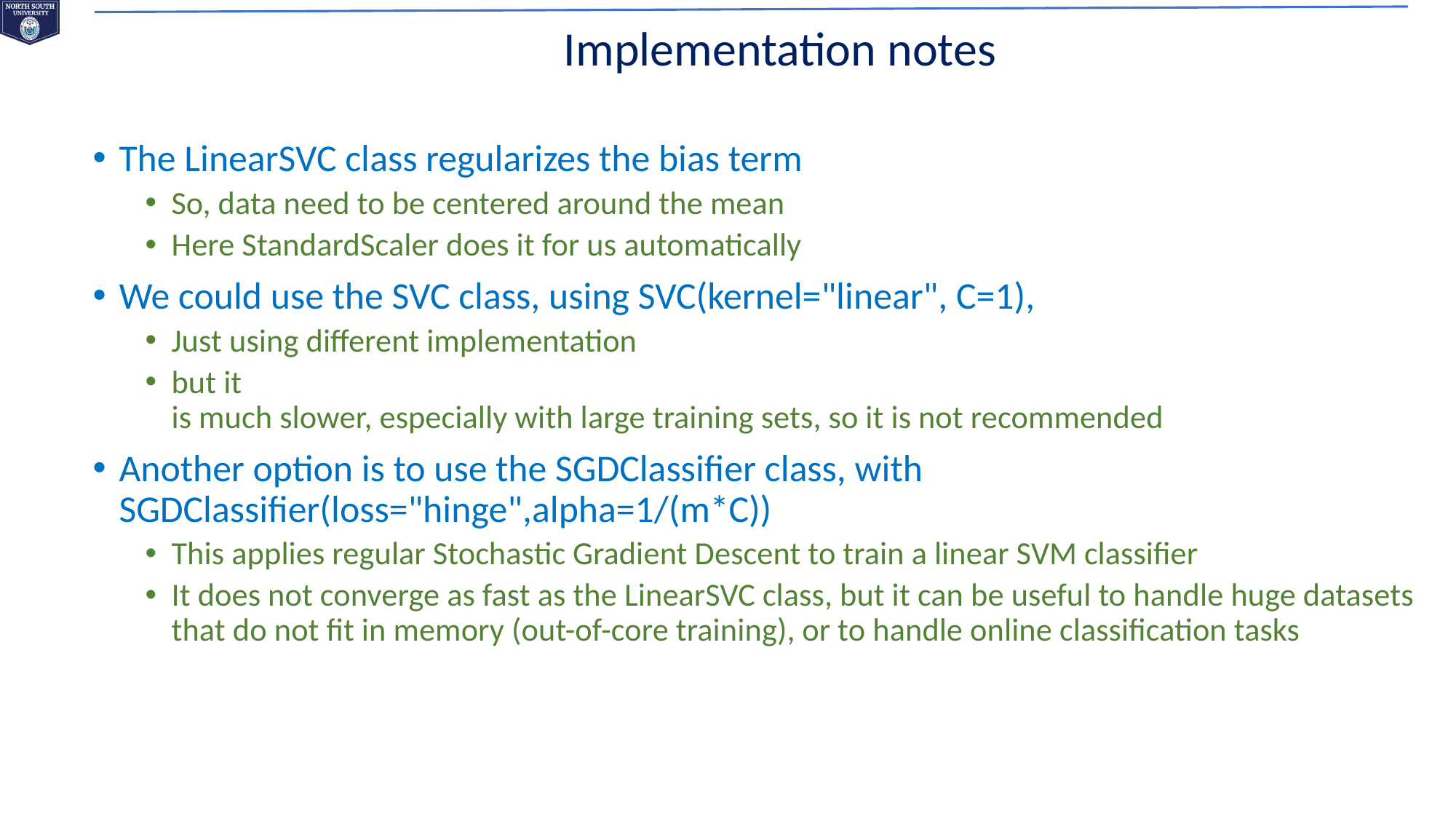

# Implementation notes
The LinearSVC class regularizes the bias term
So, data need to be centered around the mean
Here StandardScaler does it for us automatically
We could use the SVC class, using SVC(kernel="linear", C=1),
Just using different implementation
but it
is much slower, especially with large training sets, so it is not recommended
Another option is to use the SGDClassifier class, with SGDClassifier(loss="hinge",alpha=1/(m*C))
This applies regular Stochastic Gradient Descent to train a linear SVM classifier
It does not converge as fast as the LinearSVC class, but it can be useful to handle huge datasets that do not fit in memory (out-of-core training), or to handle online classification tasks